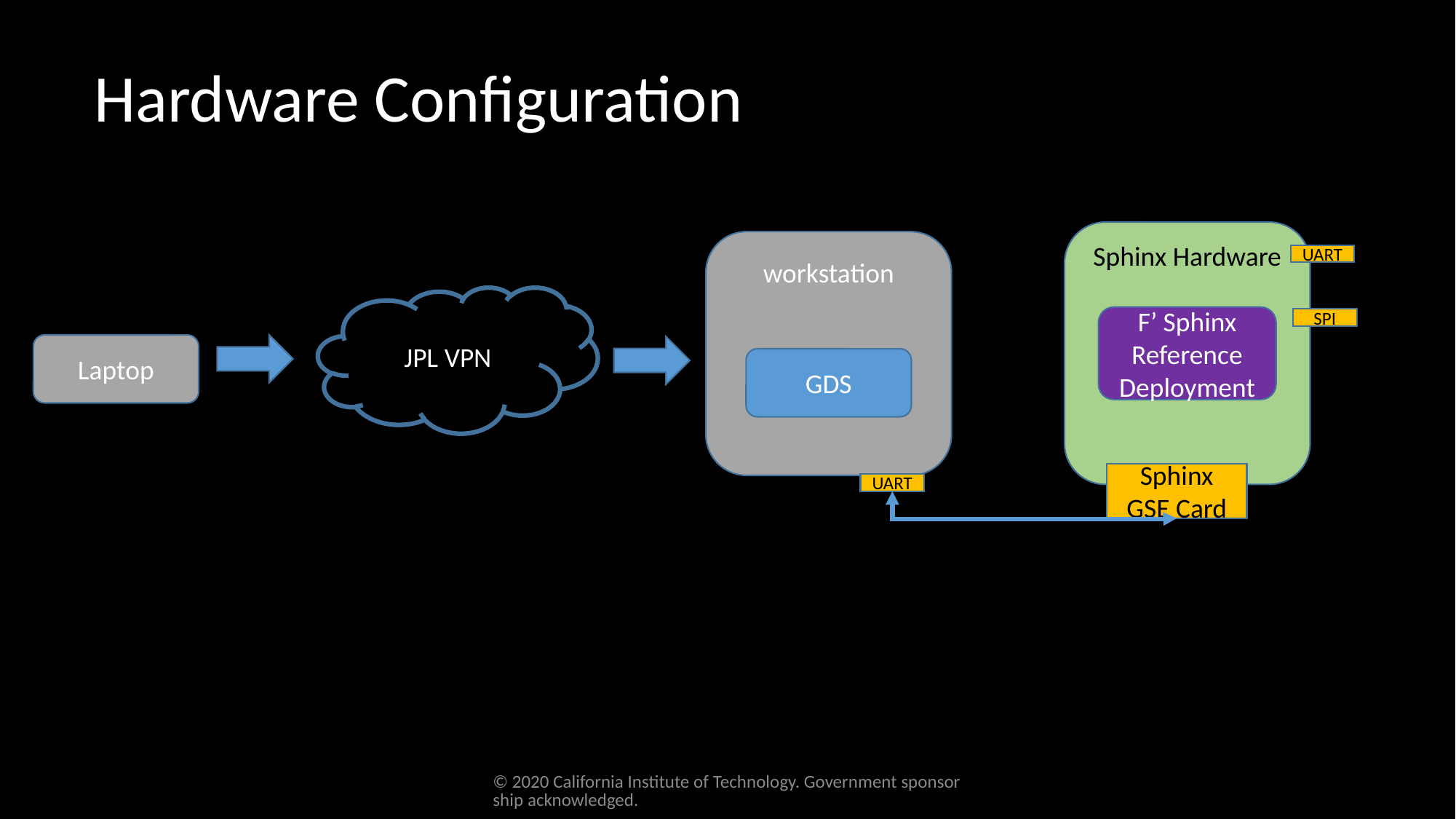

# Hardware Configuration
Sphinx Hardware

workstation

UART
JPL VPN
F’ Sphinx Reference Deployment
SPI
Laptop

GDS
Sphinx GSE Card
UART
© 2020 California Institute of Technology. Government sponsorship acknowledged.